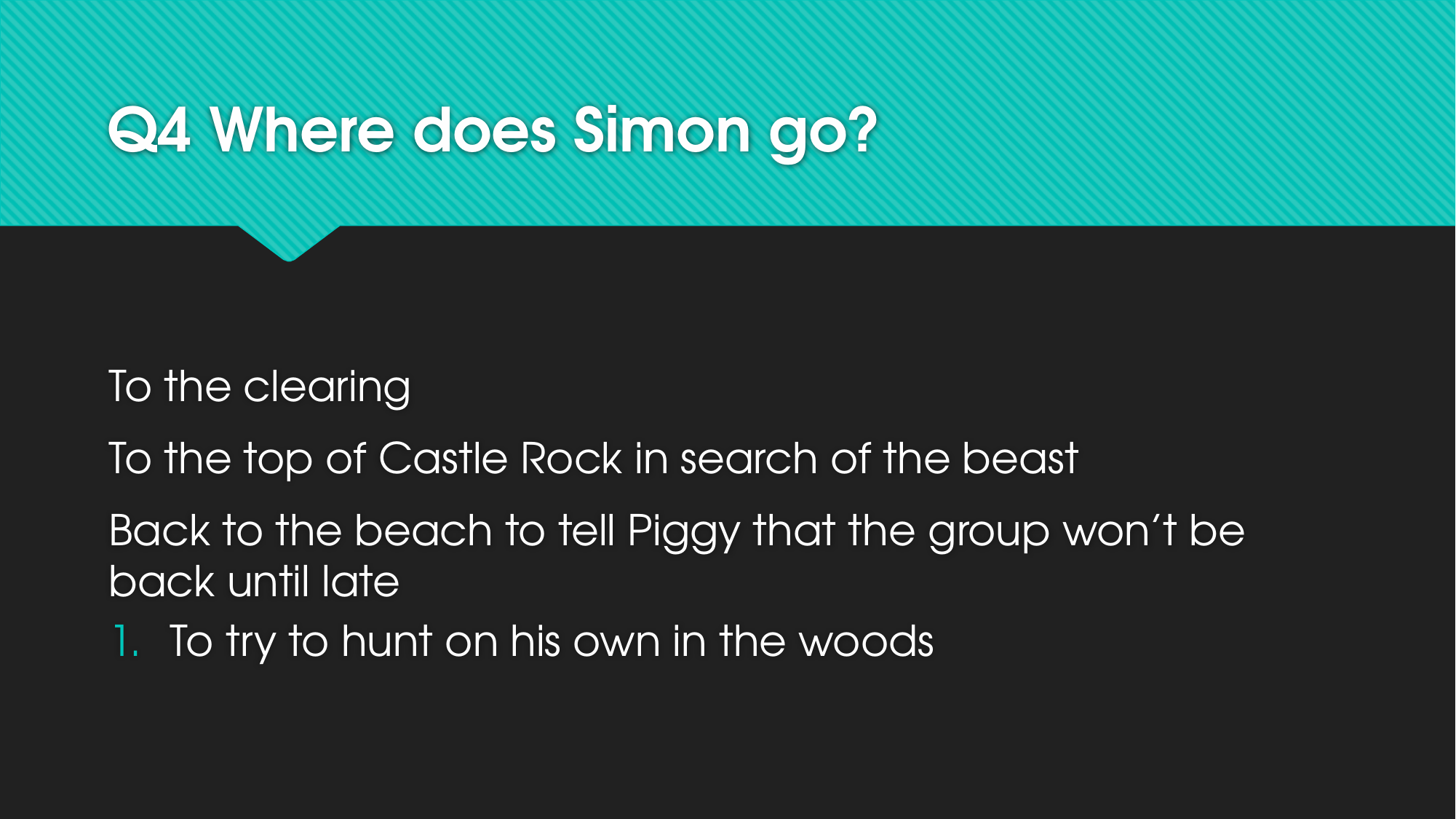

# Q4 Where does Simon go?
To the clearing
To the top of Castle Rock in search of the beast
Back to the beach to tell Piggy that the group won’t be back until late
To try to hunt on his own in the woods